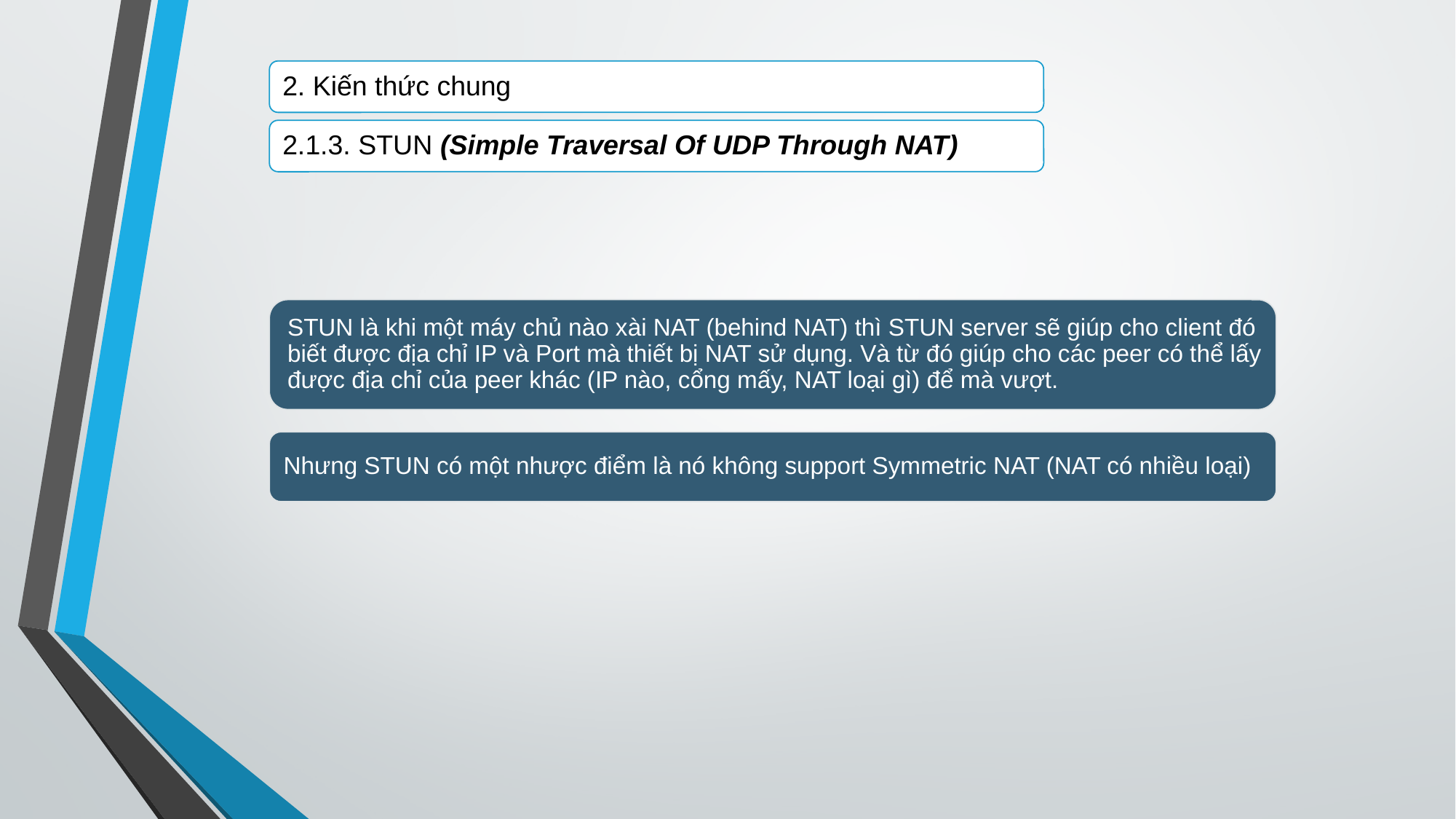

2. Kiến thức chung
2.1.3. STUN (Simple Traversal Of UDP Through NAT)
STUN là khi một máy chủ nào xài NAT (behind NAT) thì STUN server sẽ giúp cho client đó biết được địa chỉ IP và Port mà thiết bị NAT sử dụng. Và từ đó giúp cho các peer có thể lấy được địa chỉ của peer khác (IP nào, cổng mấy, NAT loại gì) để mà vượt.
Nhưng STUN có một nhược điểm là nó không support Symmetric NAT (NAT có nhiều loại)